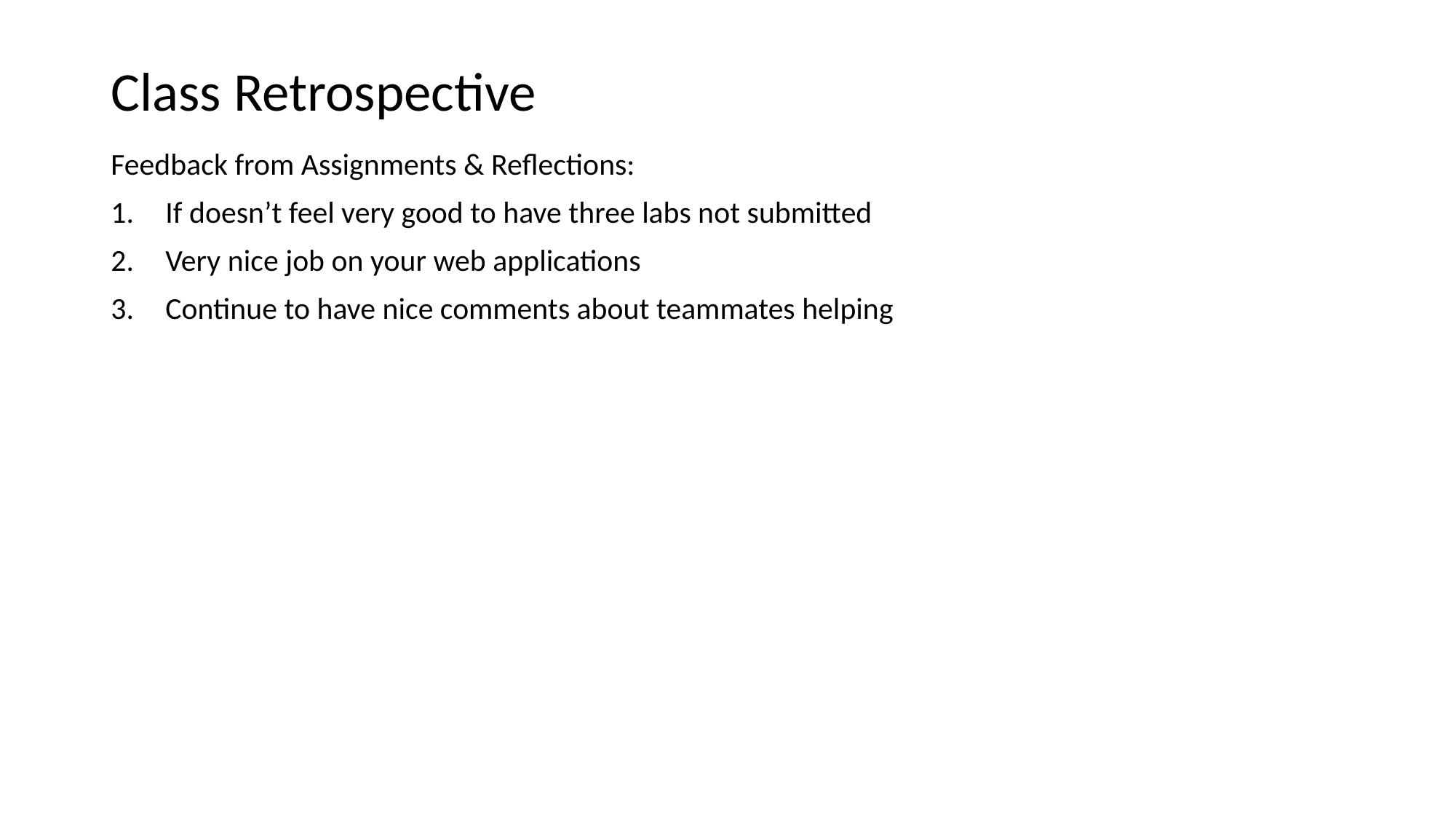

# Class Retrospective
Feedback from Assignments & Reflections:
If doesn’t feel very good to have three labs not submitted
Very nice job on your web applications
Continue to have nice comments about teammates helping